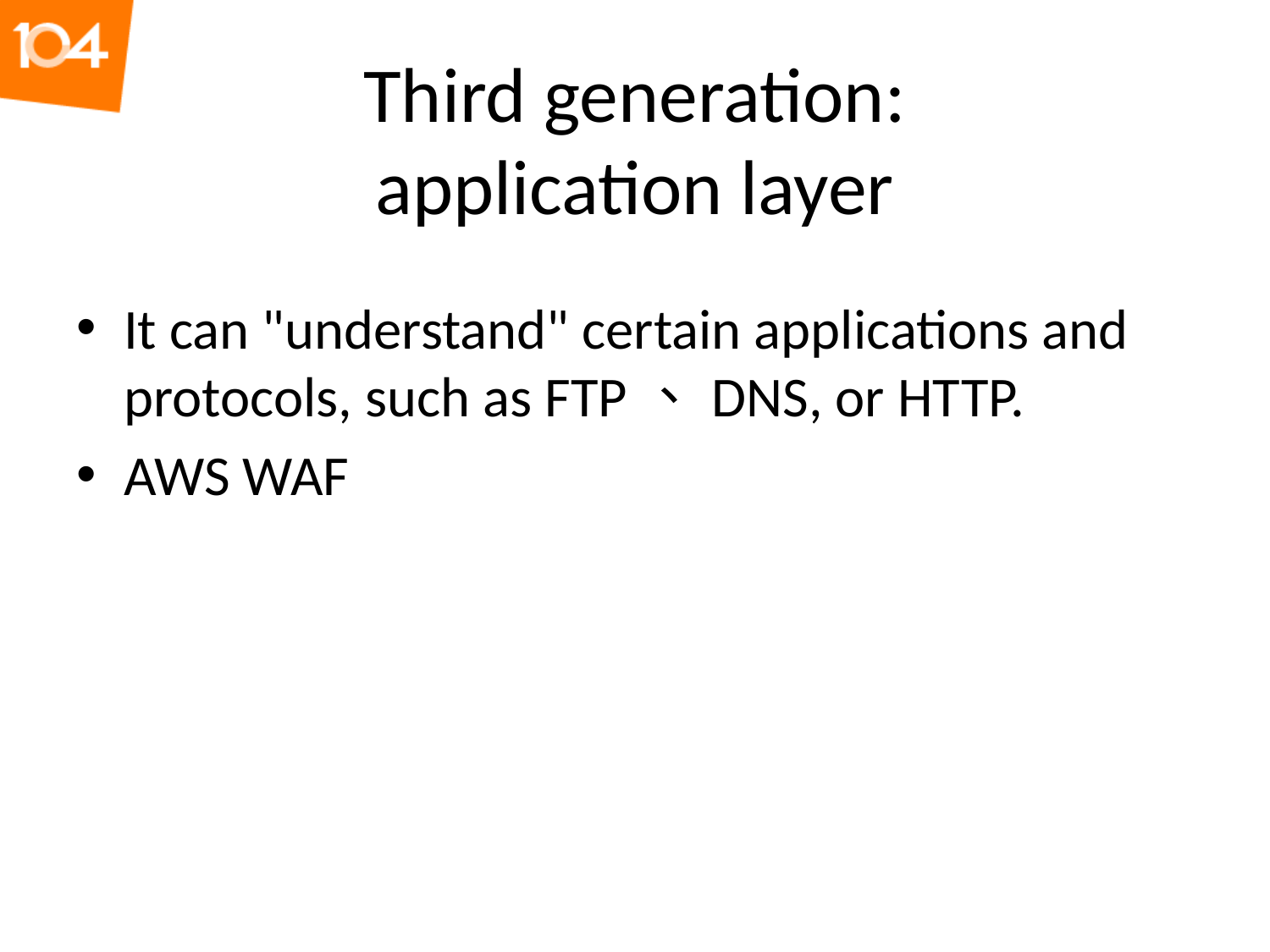

# Third generation: application layer
It can "understand" certain applications and protocols, such as FTP、DNS, or HTTP.
AWS WAF